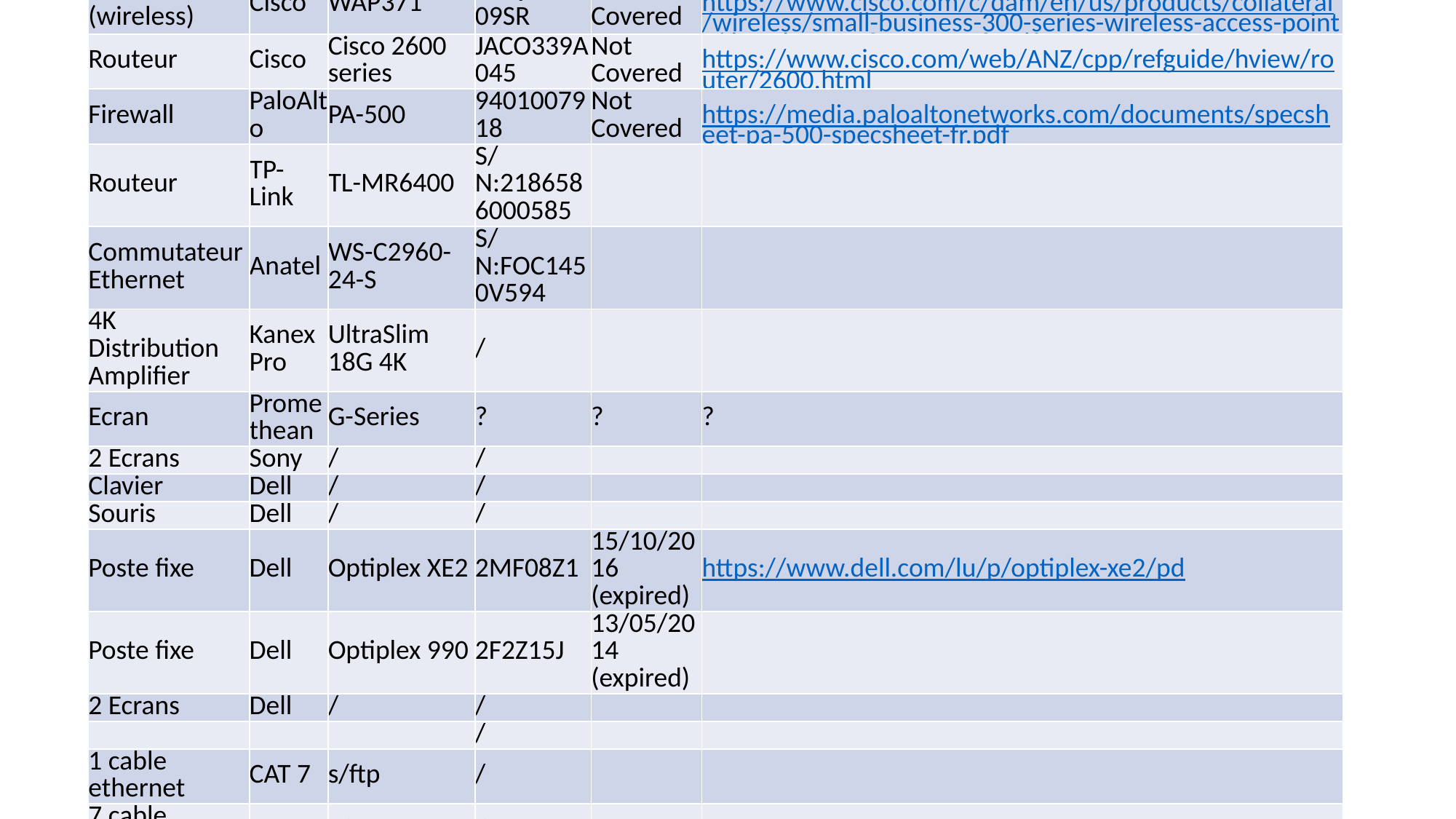

| Type | Marque | Modèle | Numéro de serie | Date d'expiration de la garantie | Référence externe |
| --- | --- | --- | --- | --- | --- |
| NAS | Synology | DS920+ | 21C0TERN38DDK | Not Covered | https://global.download.synology.com/download/Document/Hardware/HIG/DiskStation/20-year/DS920+/fre/Syno\_HIG\_DS920\_Plus\_fre.pdf |
| Switches | Cisco | Catalyst 2960 serie SI | FOC1329Y09V | Not Covered | https://www.cisco.com/web/FR/documents/pdfs/datasheet/switching/Catalyst2960.pdf |
| Access Point (wireless) | Cisco | WAP371 | CCQ231009SR | Not Covered | https://www.cisco.com/c/dam/en/us/products/collateral/wireless/small-business-300-series-wireless-access-points/datasheet-c78-732143-fr.pdf |
| Routeur | Cisco | Cisco 2600 series | JACO339A045 | Not Covered | https://www.cisco.com/web/ANZ/cpp/refguide/hview/router/2600.html |
| Firewall | PaloAlto | PA-500 | 9401007918 | Not Covered | https://media.paloaltonetworks.com/documents/specsheet-pa-500-specsheet-fr.pdf |
| Routeur | TP-Link | TL-MR6400 | S/N:2186586000585 |  |  |
| Commutateur Ethernet | Anatel | WS-C2960-24-S | S/N:FOC1450V594 |  |  |
| 4K Distribution Amplifier | KanexPro | UltraSlim 18G 4K | / |  |  |
| Ecran | Promethean | G-Series | ? | ? | ? |
| 2 Ecrans | Sony | / | / |  |  |
| Clavier | Dell | / | / |  |  |
| Souris | Dell | / | / |  |  |
| Poste fixe | Dell | Optiplex XE2 | 2MF08Z1 | 15/10/2016 (expired) | https://www.dell.com/lu/p/optiplex-xe2/pd |
| Poste fixe | Dell | Optiplex 990 | 2F2Z15J | 13/05/2014 (expired) |  |
| 2 Ecrans | Dell | / | / |  |  |
|  |  |  | / |  |  |
| 1 cable ethernet | CAT 7 | s/ftp | / |  |  |
| 7 cable ethernet | CAT 6 | s/ftp | / |  |  |
| 1 cable ethernet | CAT 5 | utp | / |  |  |
| 2 cables ethernet | CAT 5.e | utp | / |  |  |
| 3 cables ethernet | CAT 6 | ? | 2 mettres |  |  |
| 1 vga |  |  |  |  |  |
|  |  |  |  |  |  |
| 2 disques HDD de 2TB dans le NAS | Western Digital | WD20EZAZ - 00GGJB0 | WXB2A515C36L |  | WD20EZAZ SATA 6b/s PC HA 500 |
#